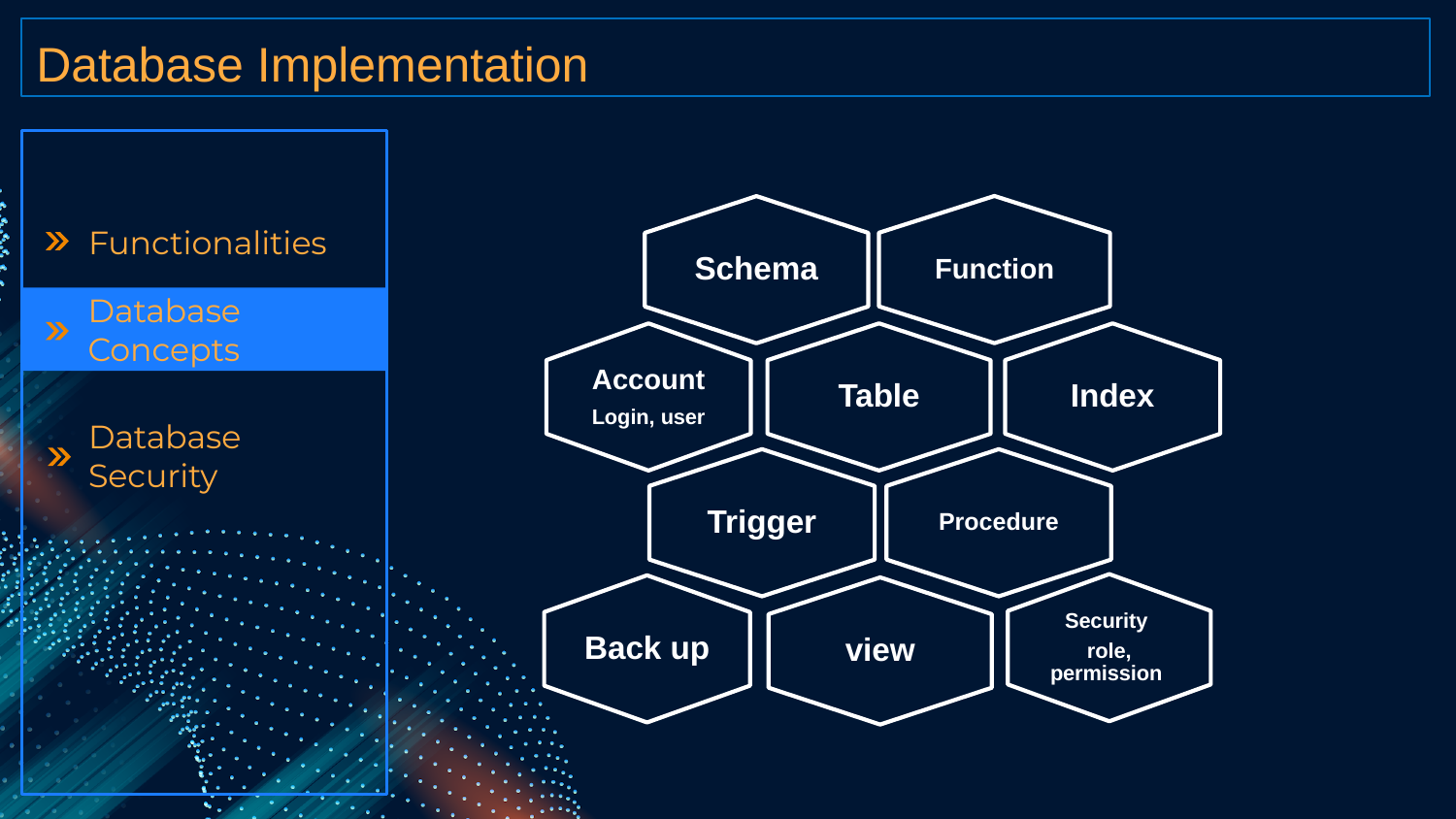

# Database Implementation

    Functionalities

    Database
    Security

Function
Schema
Table
Index
Procedure
Trigger
view
Security
role, permission
Account
Login, user

Back up

    Database
    Concepts